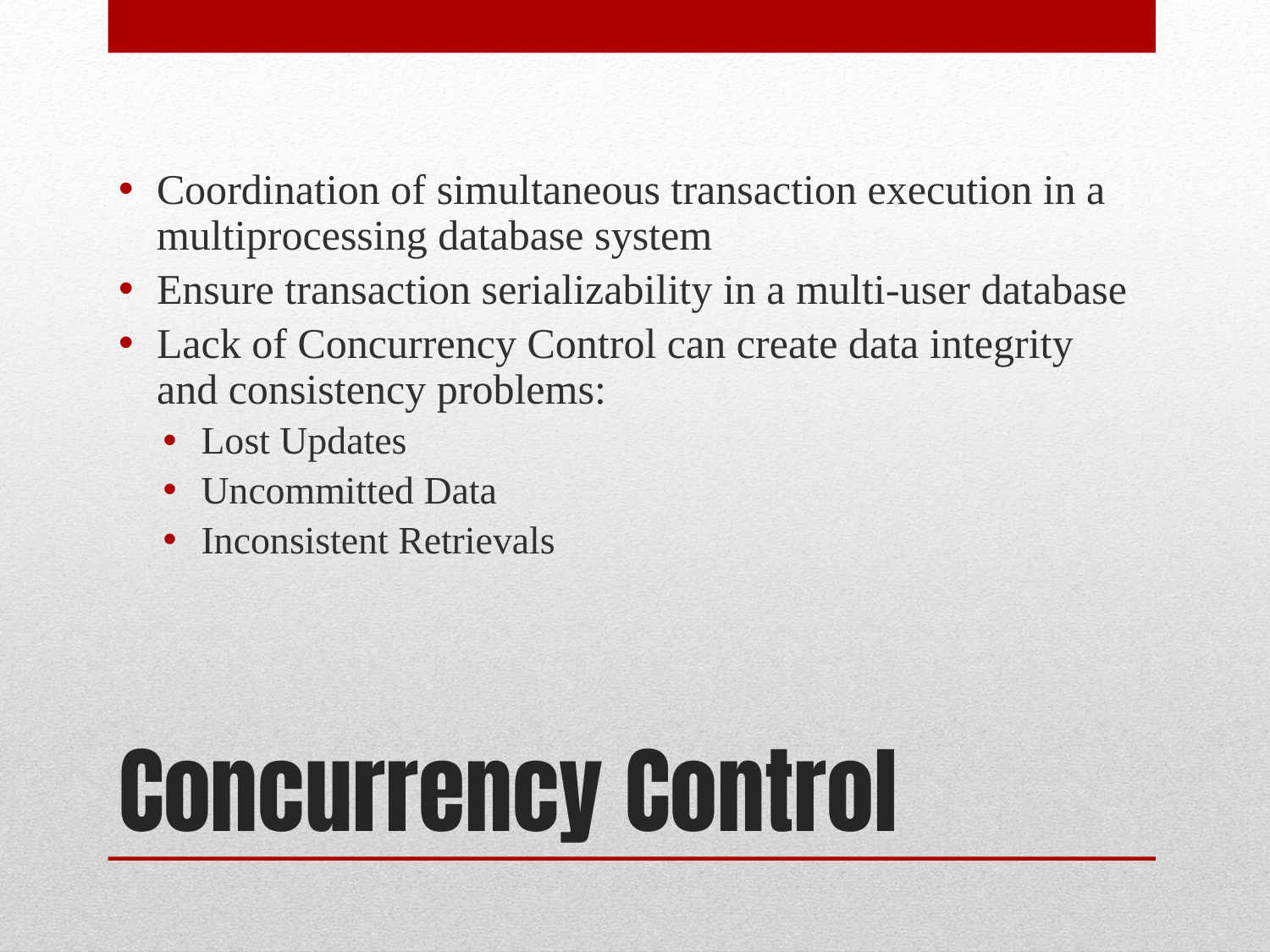

Coordination of simultaneous transaction execution in a multiprocessing database system
Ensure transaction serializability in a multi-user database
Lack of Concurrency Control can create data integrity and consistency problems:
Lost Updates
Uncommitted Data
Inconsistent Retrievals
# Concurrency Control